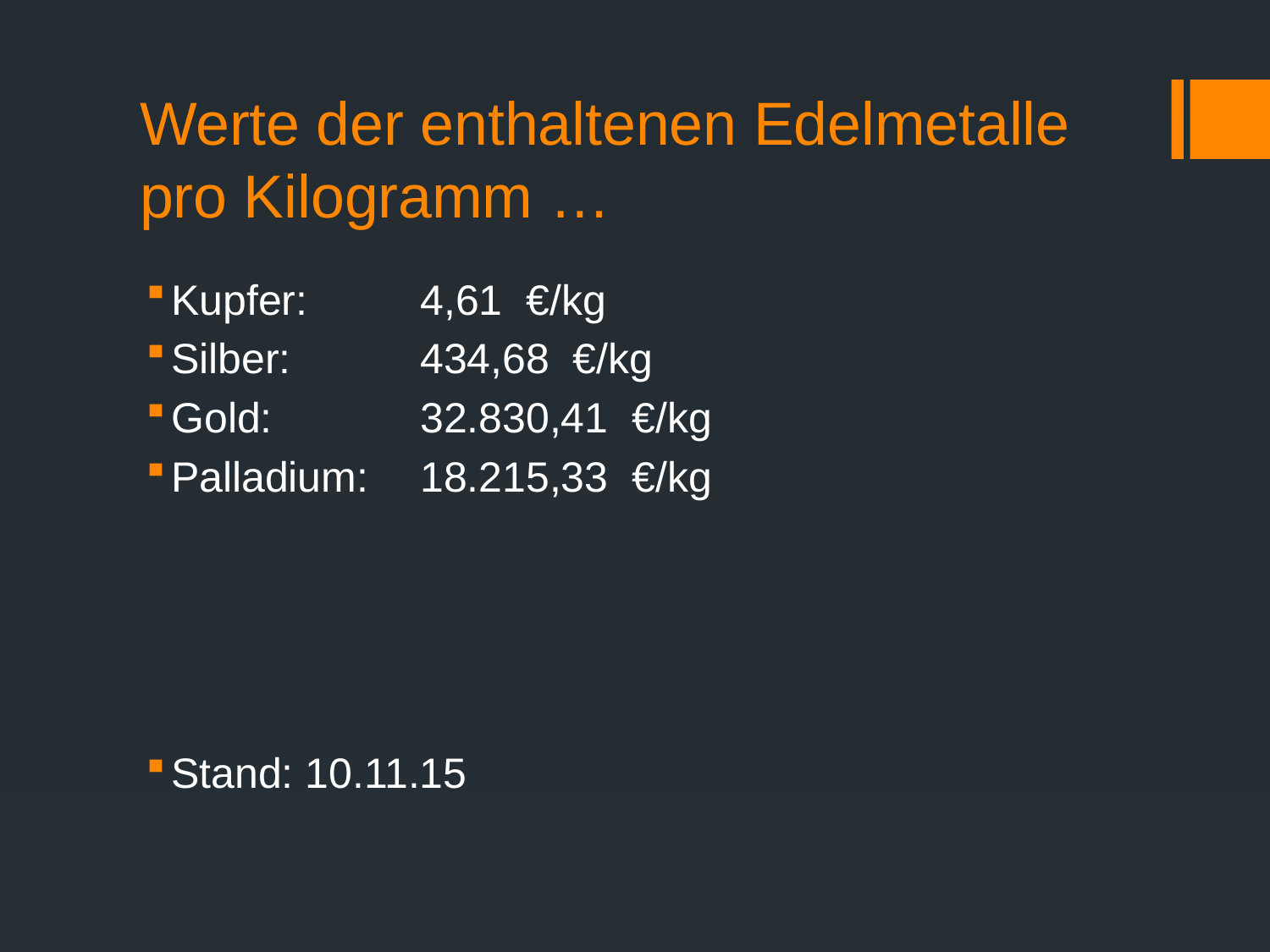

# Werte der enthaltenen Edelmetalle pro Kilogramm …
Kupfer:	4,61  €/kg
Silber:	434,68  €/kg
Gold:	32.830,41  €/kg
Palladium:	18.215,33  €/kg

Stand: 10.11.15